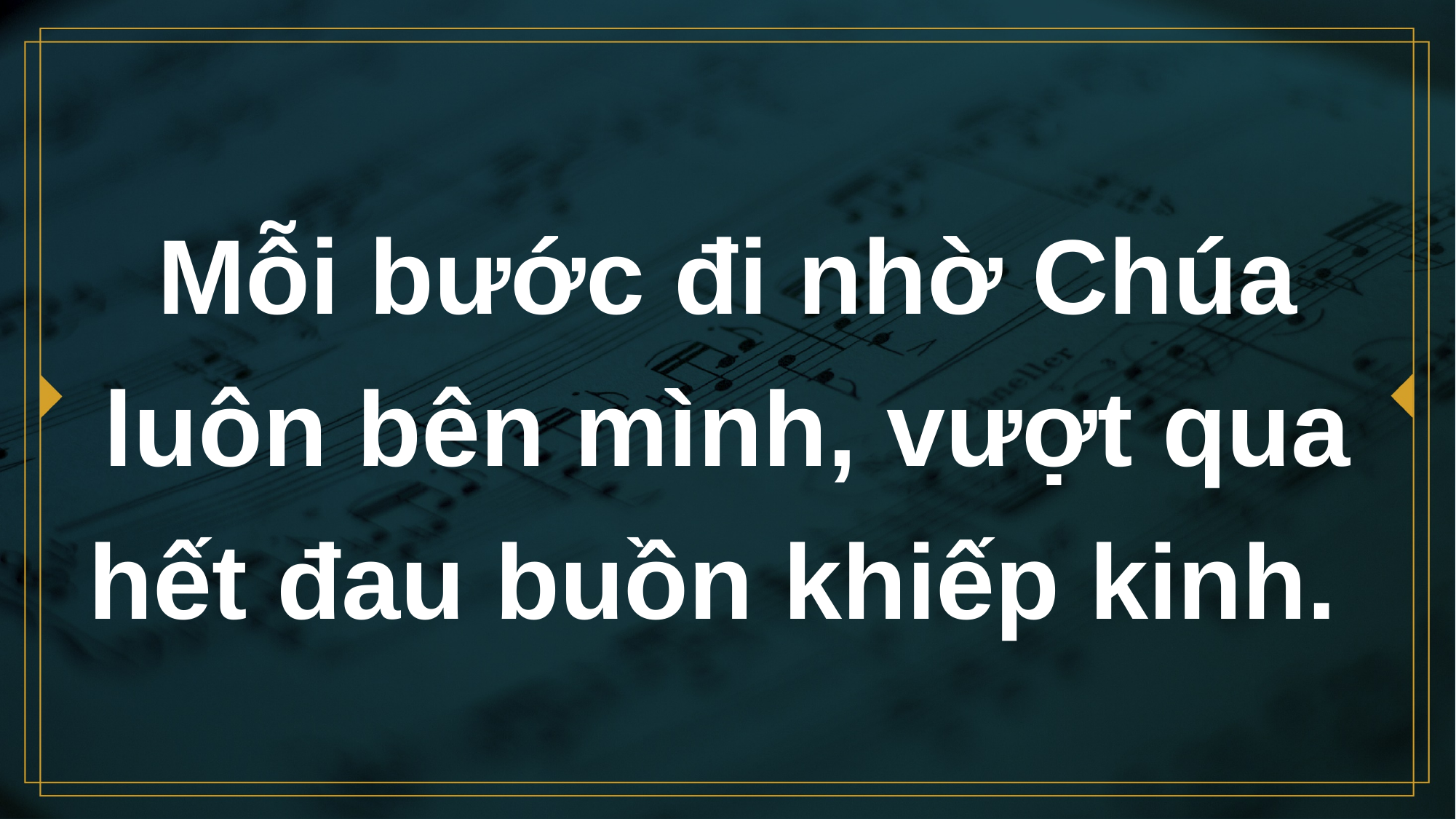

# Mỗi bước đi nhờ Chúa luôn bên mình, vượt qua hết đau buồn khiếp kinh.